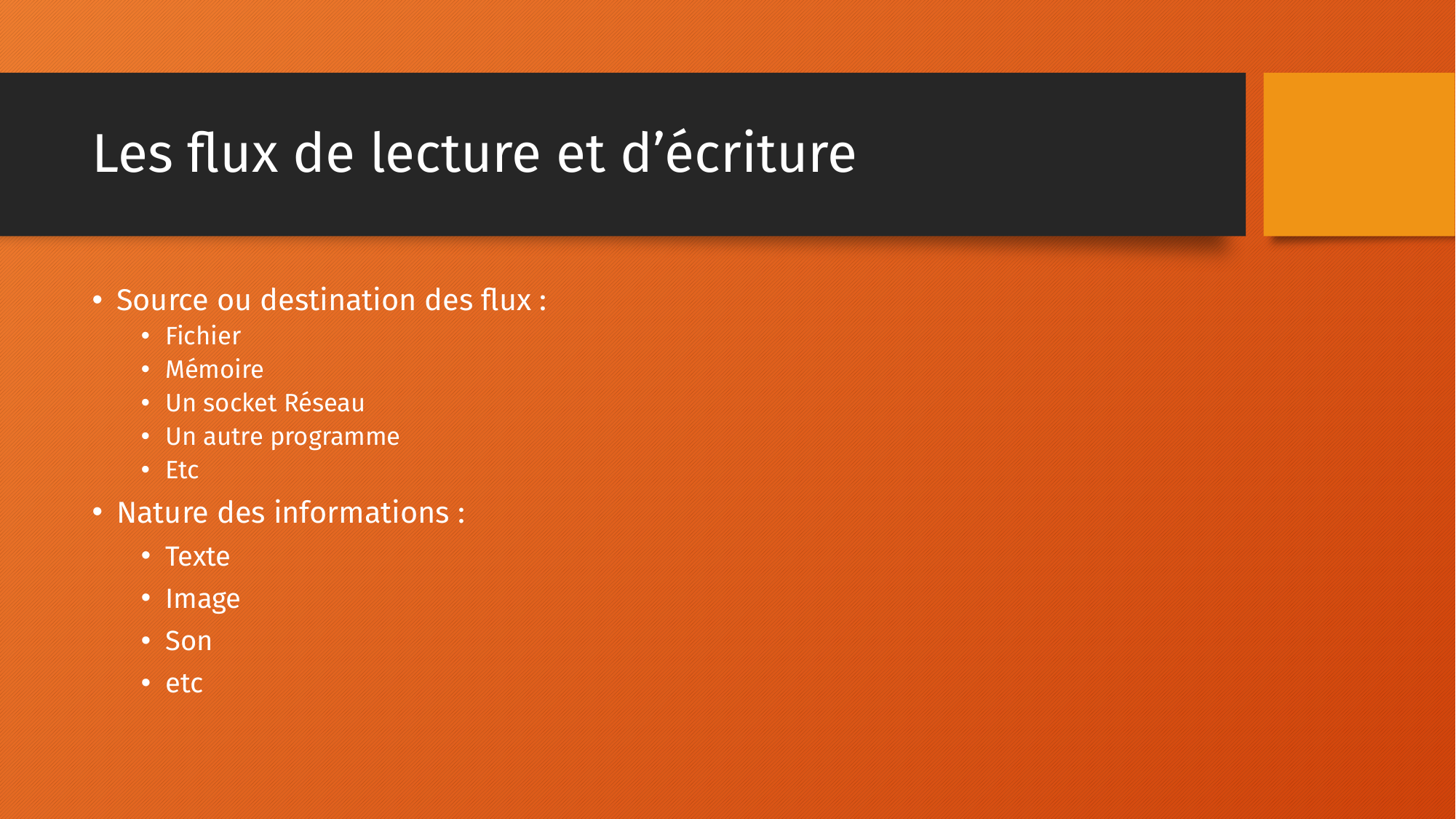

# Les flux de lecture et d’écriture
Source ou destination des flux :
Fichier
Mémoire
Un socket Réseau
Un autre programme
Etc
Nature des informations :
Texte
Image
Son
etc